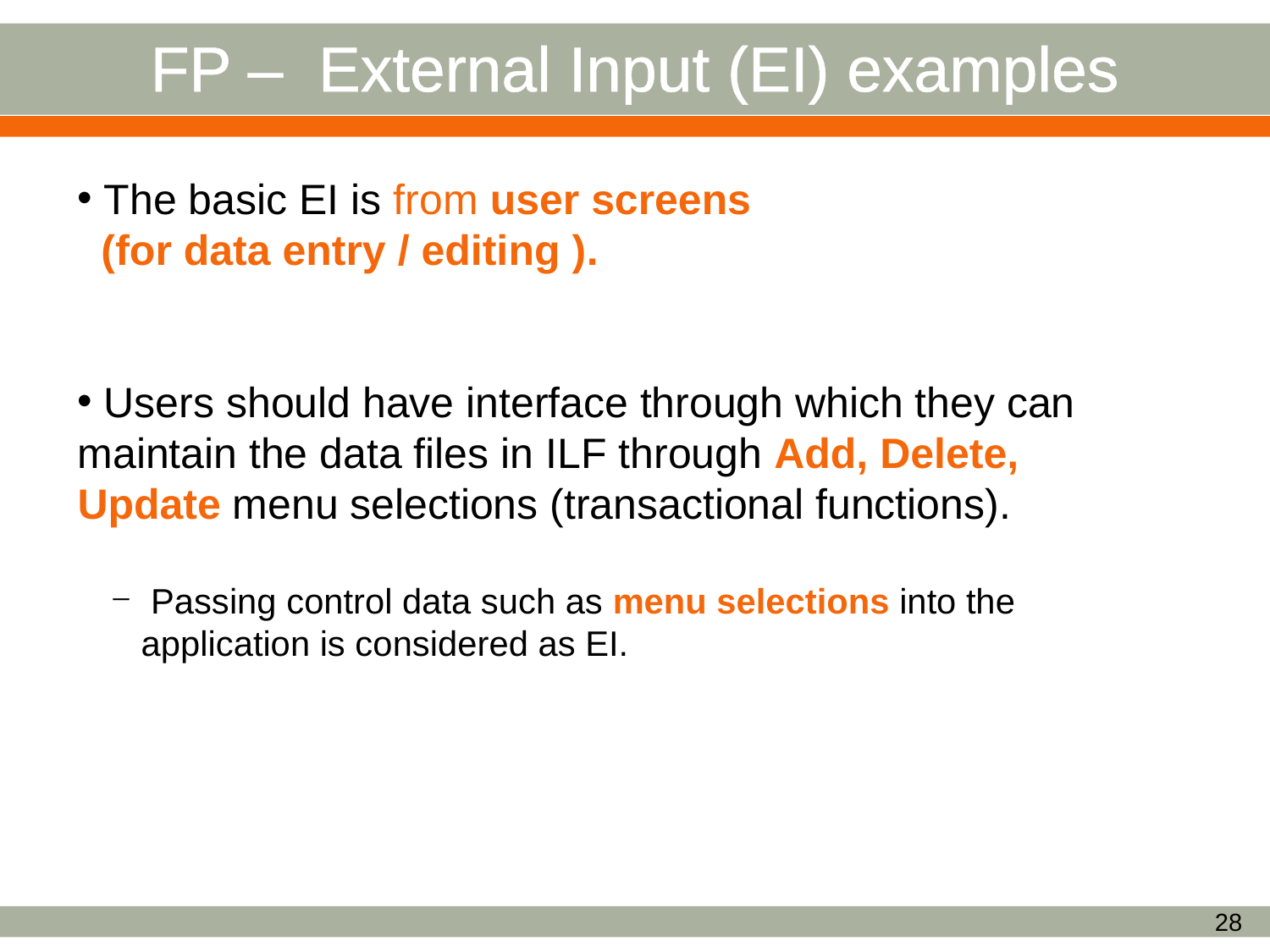

# FP –  External Input (EI) examples
 The basic EI is from user screens
  (for data entry / editing ).

 Users should have interface through which they can maintain the data files in ILF through Add, Delete, Update menu selections (transactional functions).
 Passing control data such as menu selections into the application is considered as EI.
28